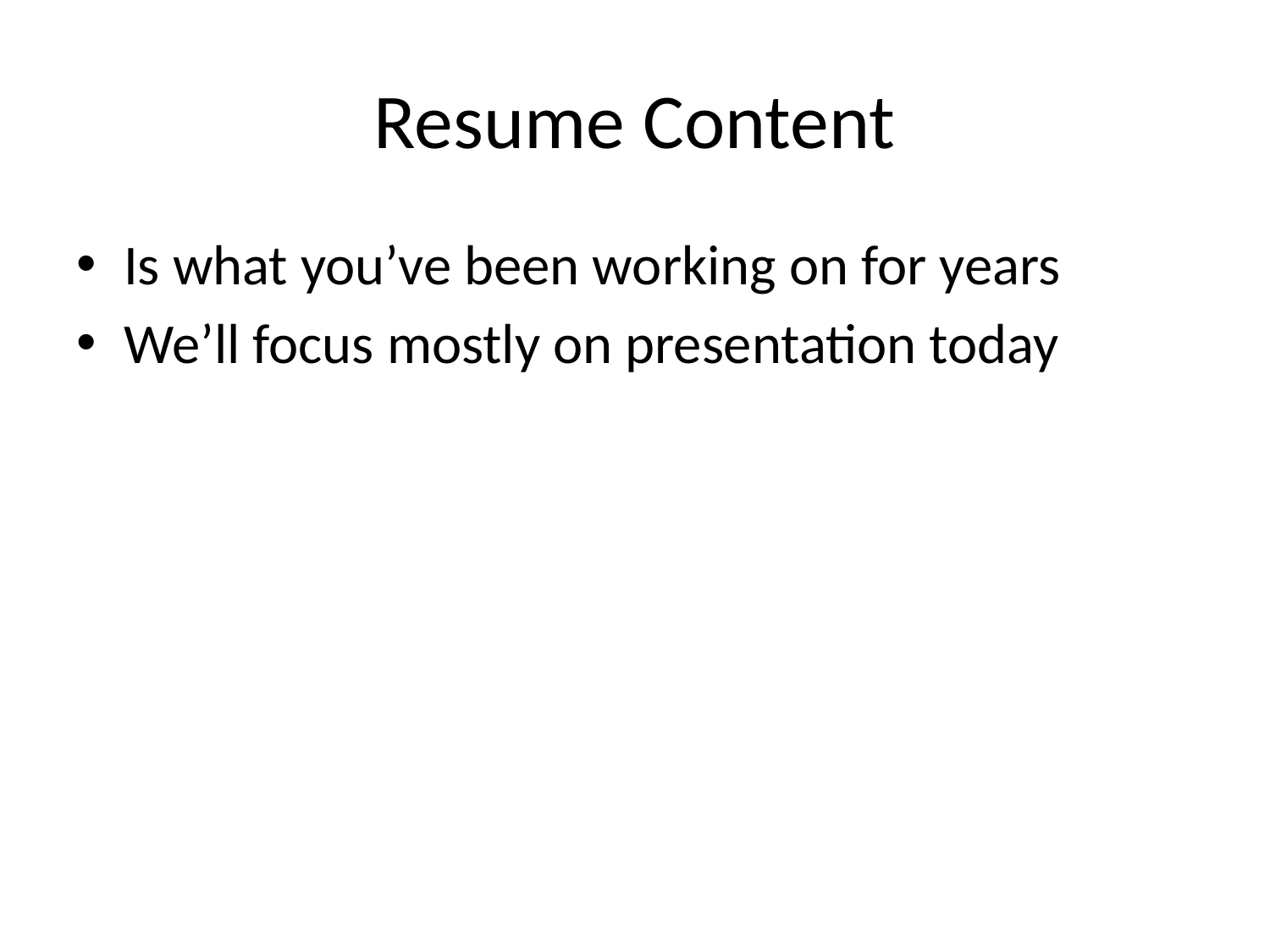

# Resume Content
Is what you’ve been working on for years
We’ll focus mostly on presentation today